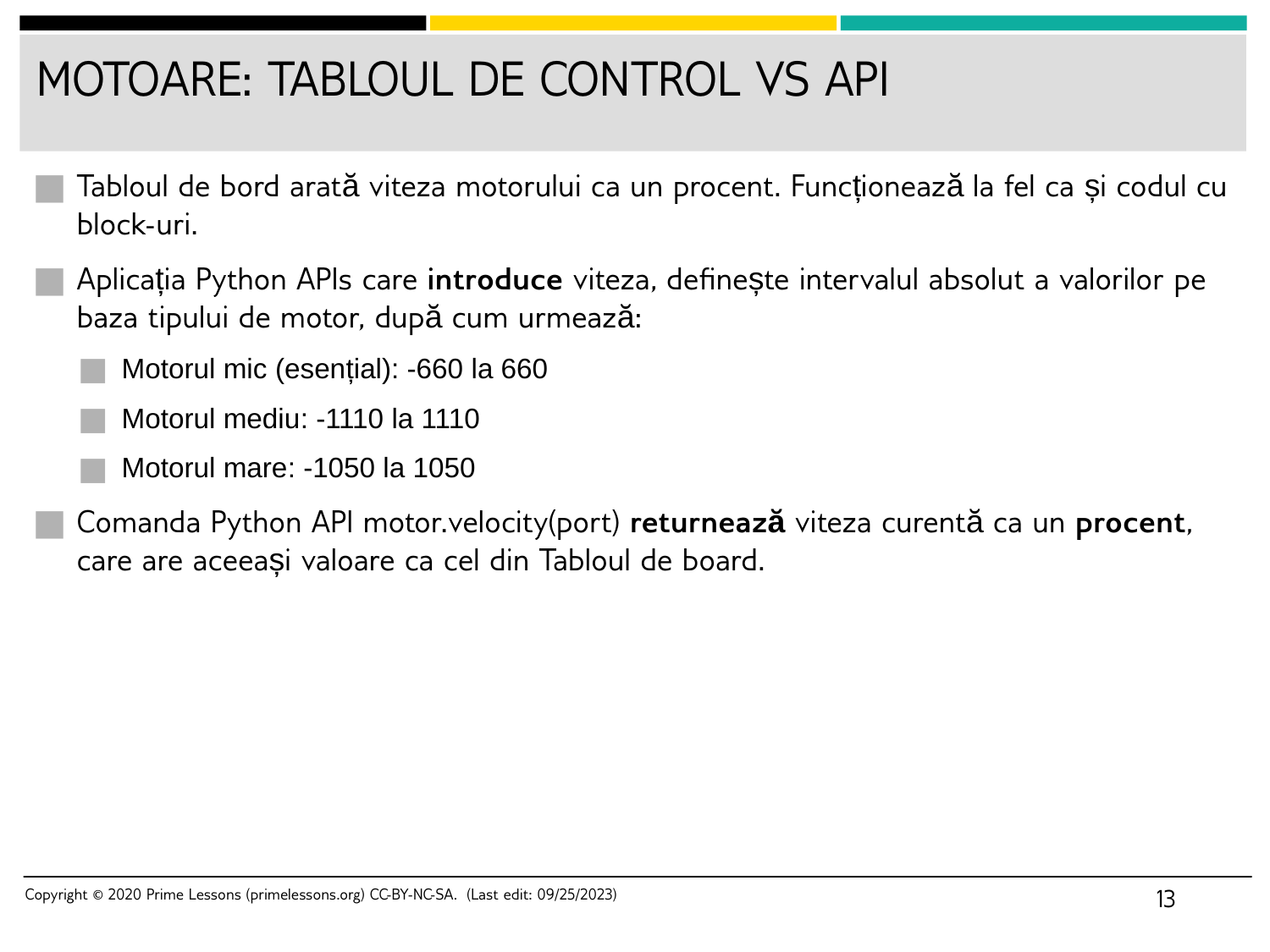

# MOTOARE: TABLOUL DE CONTROL VS API
Tabloul de bord arată viteza motorului ca un procent. Funcționează la fel ca și codul cu block-uri.
Aplicația Python APIs care introduce viteza, definește intervalul absolut a valorilor pe baza tipului de motor, după cum urmează:
Motorul mic (esențial): -660 la 660
Motorul mediu: -1110 la 1110
Motorul mare: -1050 la 1050
Comanda Python API motor.velocity(port) returnează viteza curentă ca un procent, care are aceeași valoare ca cel din Tabloul de board.

13
Copyright © 2020 Prime Lessons (primelessons.org) CC-BY-NC-SA.  (Last edit: 09/25/2023)